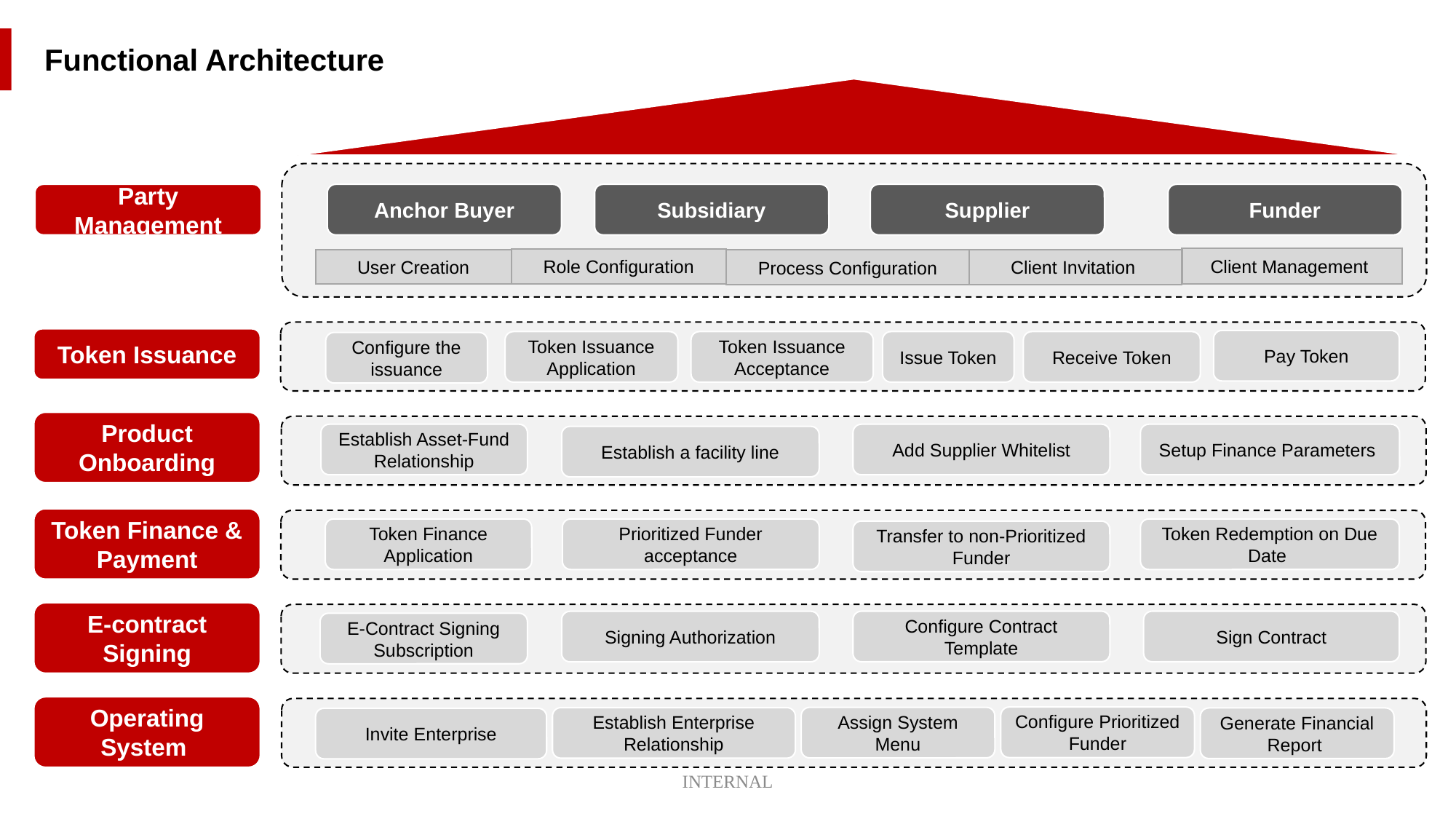

Functional Architecture

Party Management
Supplier
Funder
Subsidiary
Anchor Buyer
Client Management
Role Configuration
Client Invitation
User Creation
Process Configuration

Token Issuance
Pay Token
Token Issuance Application
Token Issuance Acceptance
Issue Token
Receive Token
Configure the issuance
Product Onboarding

Establish Asset-Fund Relationship
Add Supplier Whitelist
Setup Finance Parameters
Establish a facility line
Token Finance & Payment

Token Finance Application
Prioritized Funder acceptance
Token Redemption on Due Date
Transfer to non-Prioritized Funder
E-contract Signing

Configure Contract Template
Sign Contract
Signing Authorization
E-Contract Signing Subscription
Operating System

Configure Prioritized Funder
Assign System Menu
Establish Enterprise Relationship
Generate Financial Report
Invite Enterprise
INTERNAL